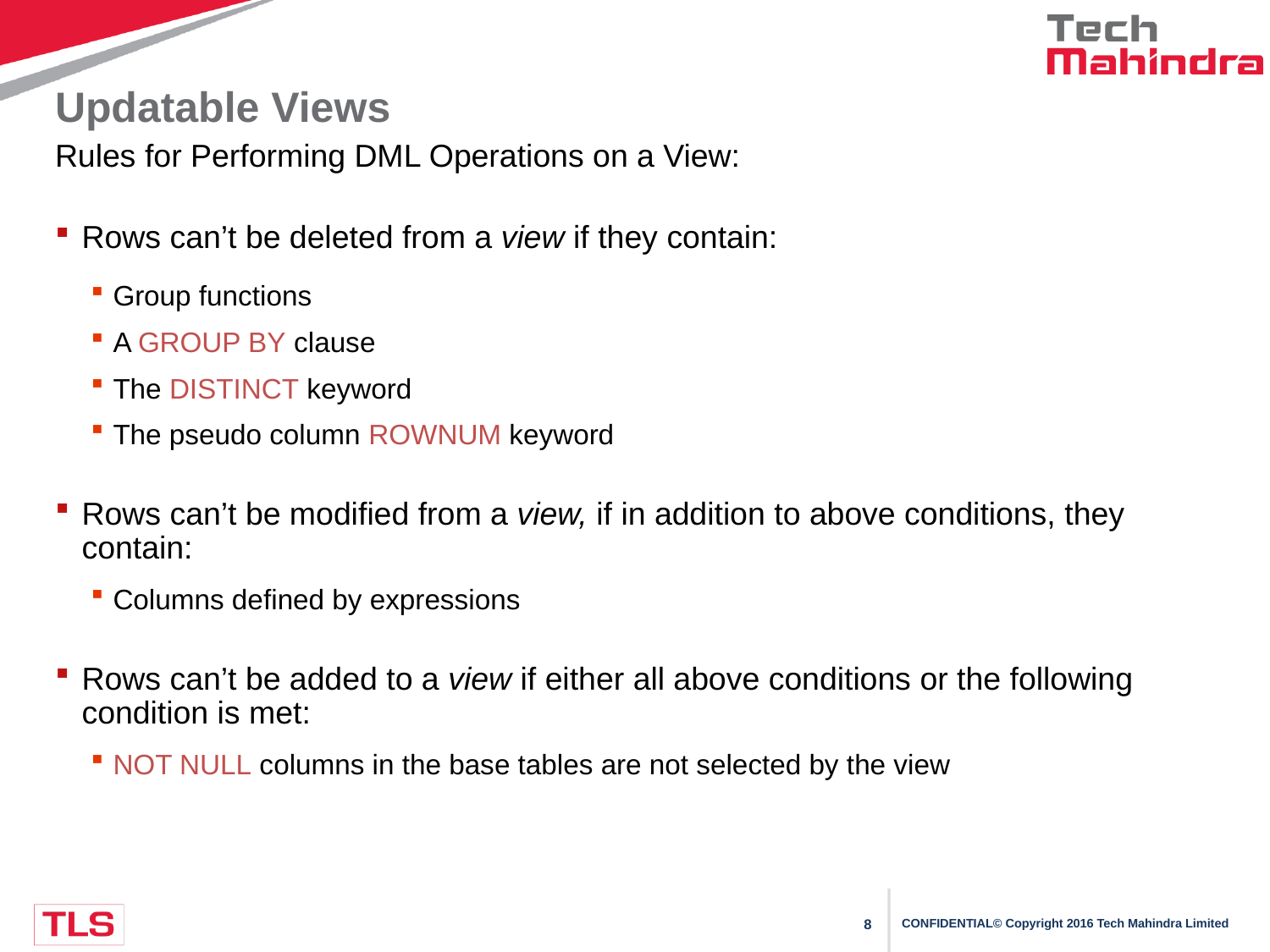

# Updatable Views
Rules for Performing DML Operations on a View:

Rows can’t be deleted from a view if they contain:
Group functions
A GROUP BY clause
The DISTINCT keyword
The pseudo column ROWNUM keyword

Rows can’t be modified from a view, if in addition to above conditions, they contain:
Columns defined by expressions

Rows can’t be added to a view if either all above conditions or the following condition is met:
NOT NULL columns in the base tables are not selected by the view
8
CONFIDENTIAL© Copyright 2016 Tech Mahindra Limited
CONFIDENTIAL© Copyright 2016 Tech Mahindra Limited